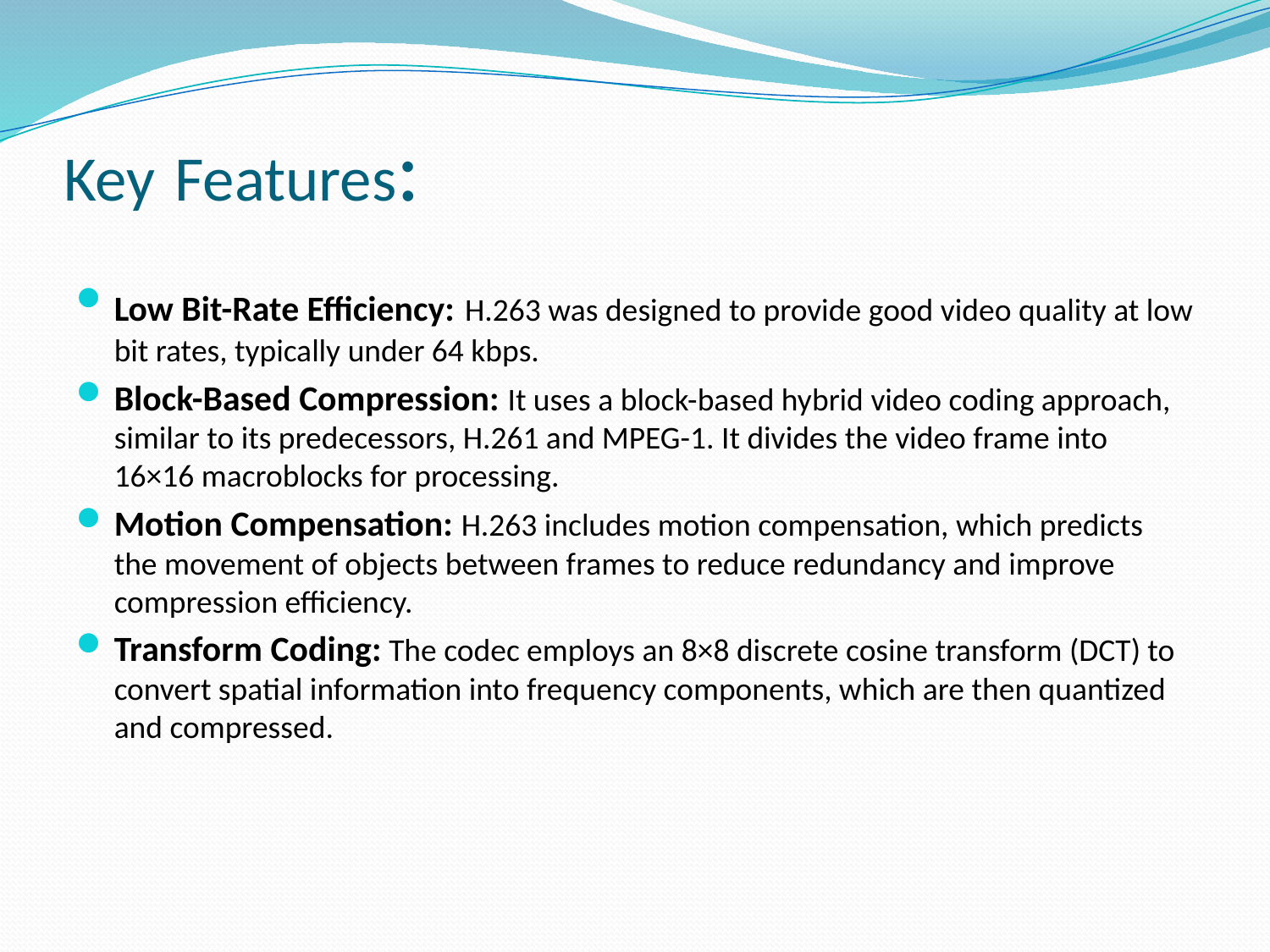

# Key Features:
Low Bit-Rate Efficiency: H.263 was designed to provide good video quality at low bit rates, typically under 64 kbps.
Block-Based Compression: It uses a block-based hybrid video coding approach, similar to its predecessors, H.261 and MPEG-1. It divides the video frame into 16×16 macroblocks for processing.
Motion Compensation: H.263 includes motion compensation, which predicts the movement of objects between frames to reduce redundancy and improve compression efficiency.
Transform Coding: The codec employs an 8×8 discrete cosine transform (DCT) to convert spatial information into frequency components, which are then quantized and compressed.